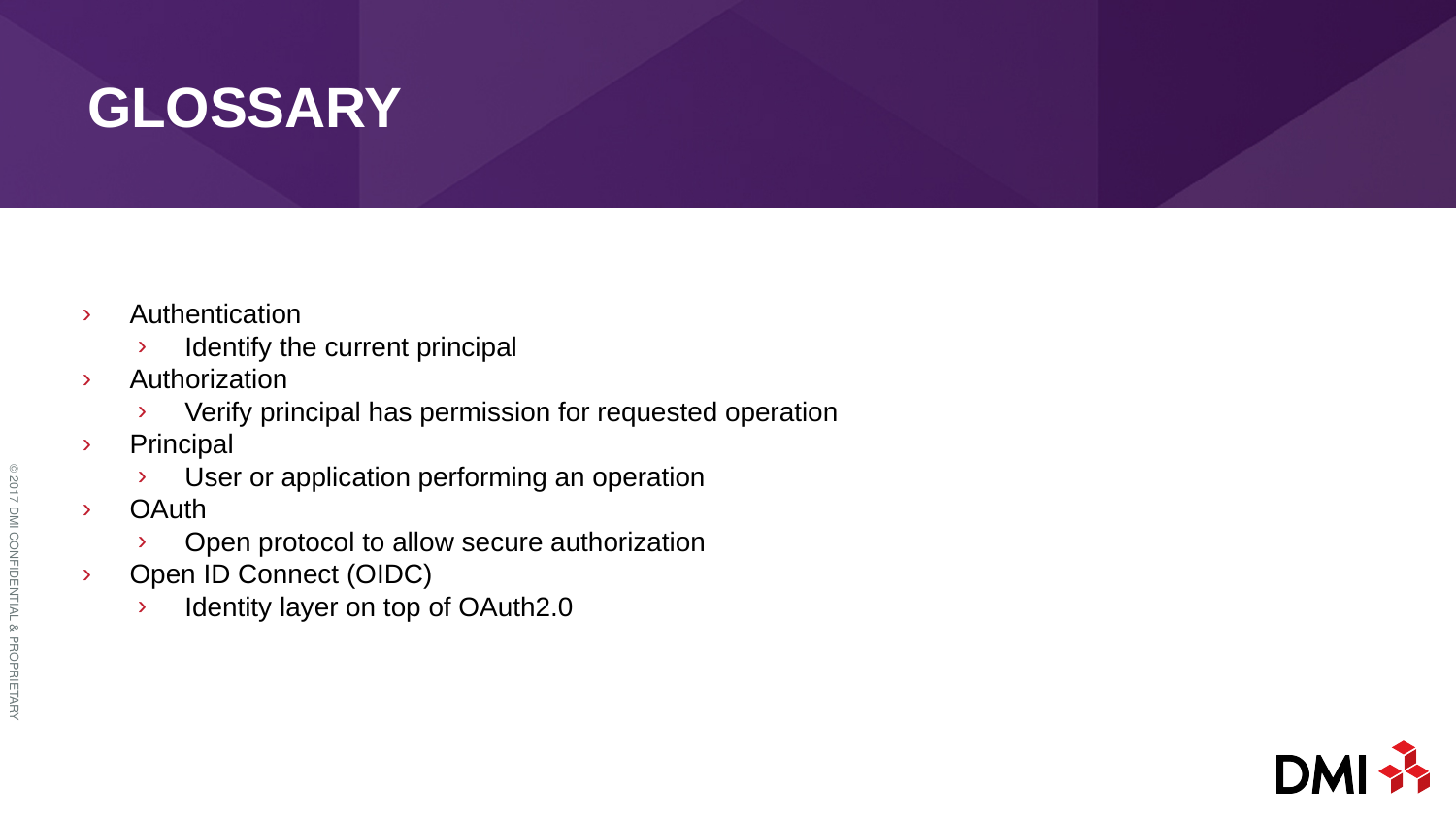

# Glossary
Authentication
Identify the current principal
Authorization
Verify principal has permission for requested operation
Principal
User or application performing an operation
OAuth
Open protocol to allow secure authorization
Open ID Connect (OIDC)
Identity layer on top of OAuth2.0